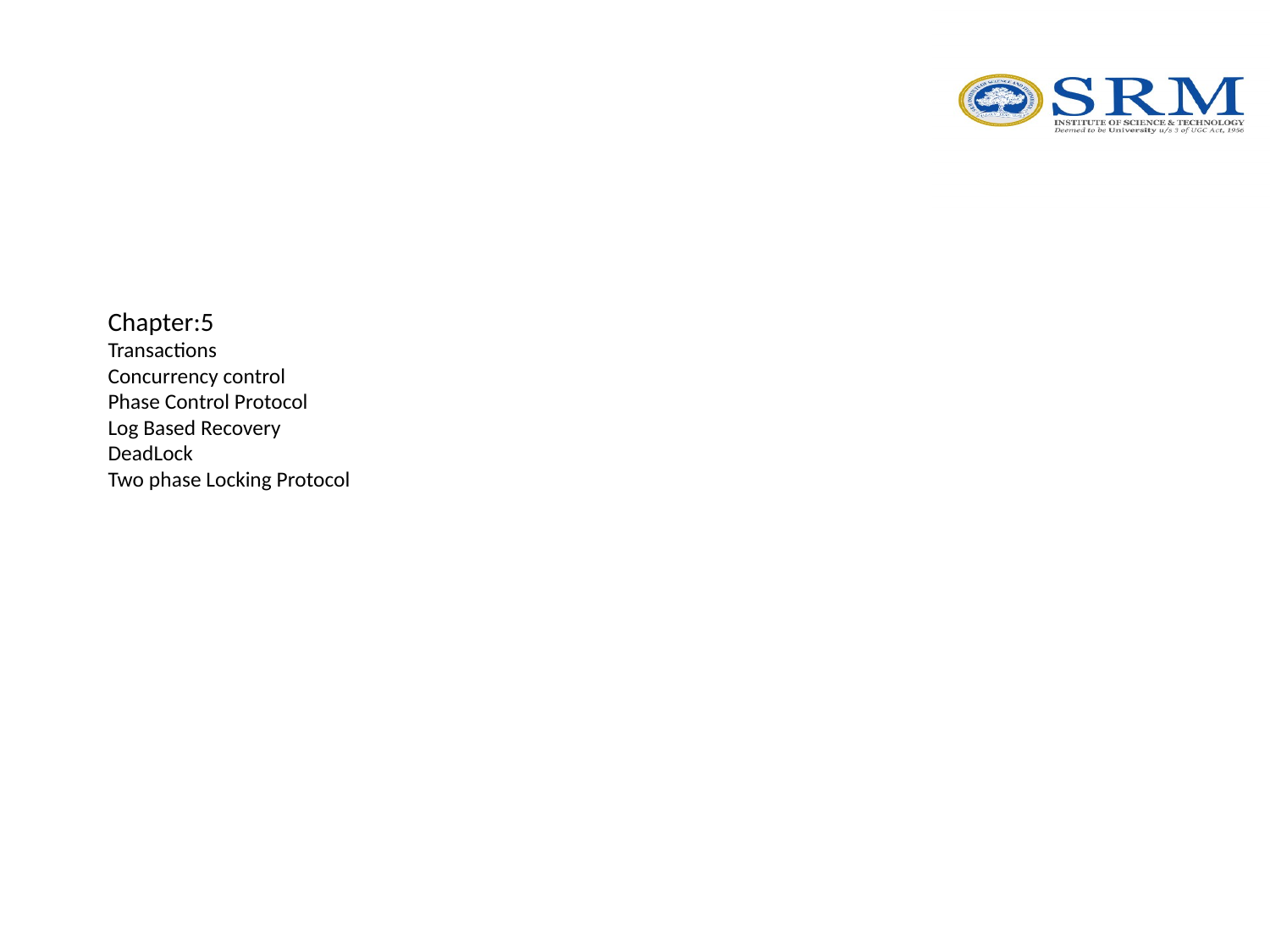

# Chapter:5 Transactions Concurrency control Phase Control Protocol Log Based Recovery DeadLock Two phase Locking Protocol